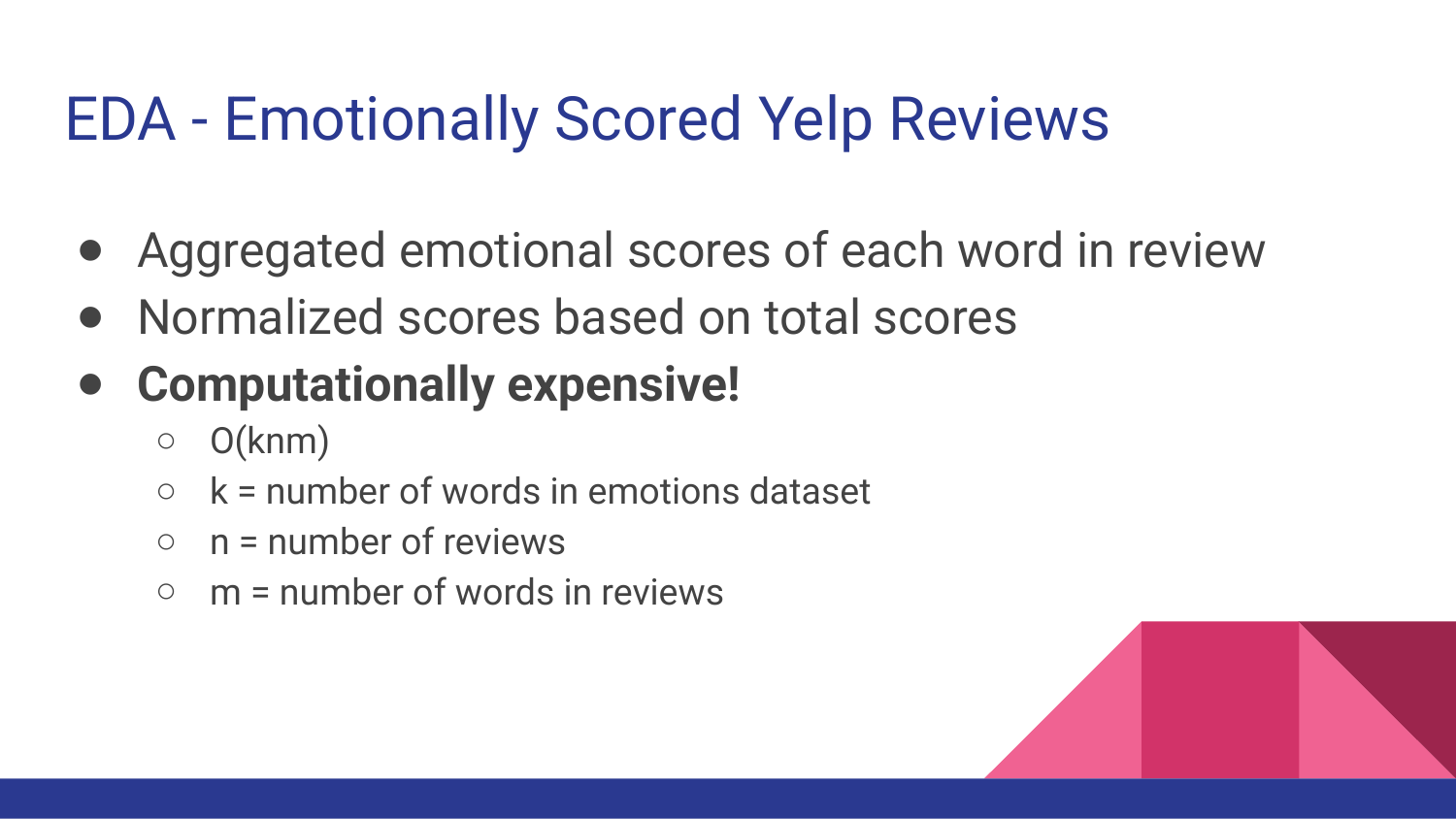

# EDA - Emotionally Scored Yelp Reviews
Aggregated emotional scores of each word in review
Normalized scores based on total scores
Computationally expensive!
O(knm)
k = number of words in emotions dataset
n = number of reviews
m = number of words in reviews